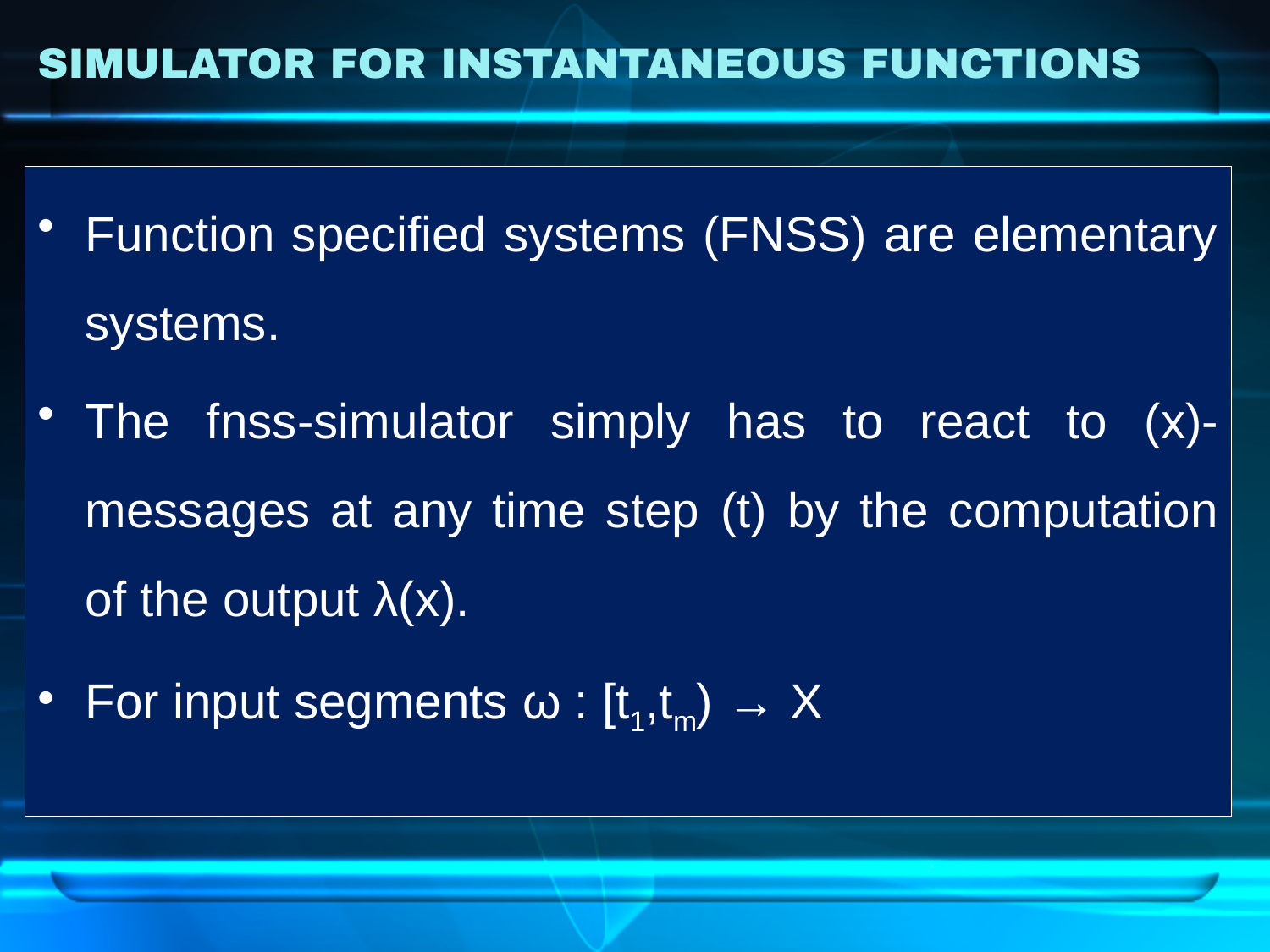

# SIMULATOR FOR INSTANTANEOUS FUNCTIONS
Function specified systems (FNSS) are elementary systems.
The fnss-simulator simply has to react to (x)-messages at any time step (t) by the computation of the output λ(x).
For input segments ω : [t1,tm) → X